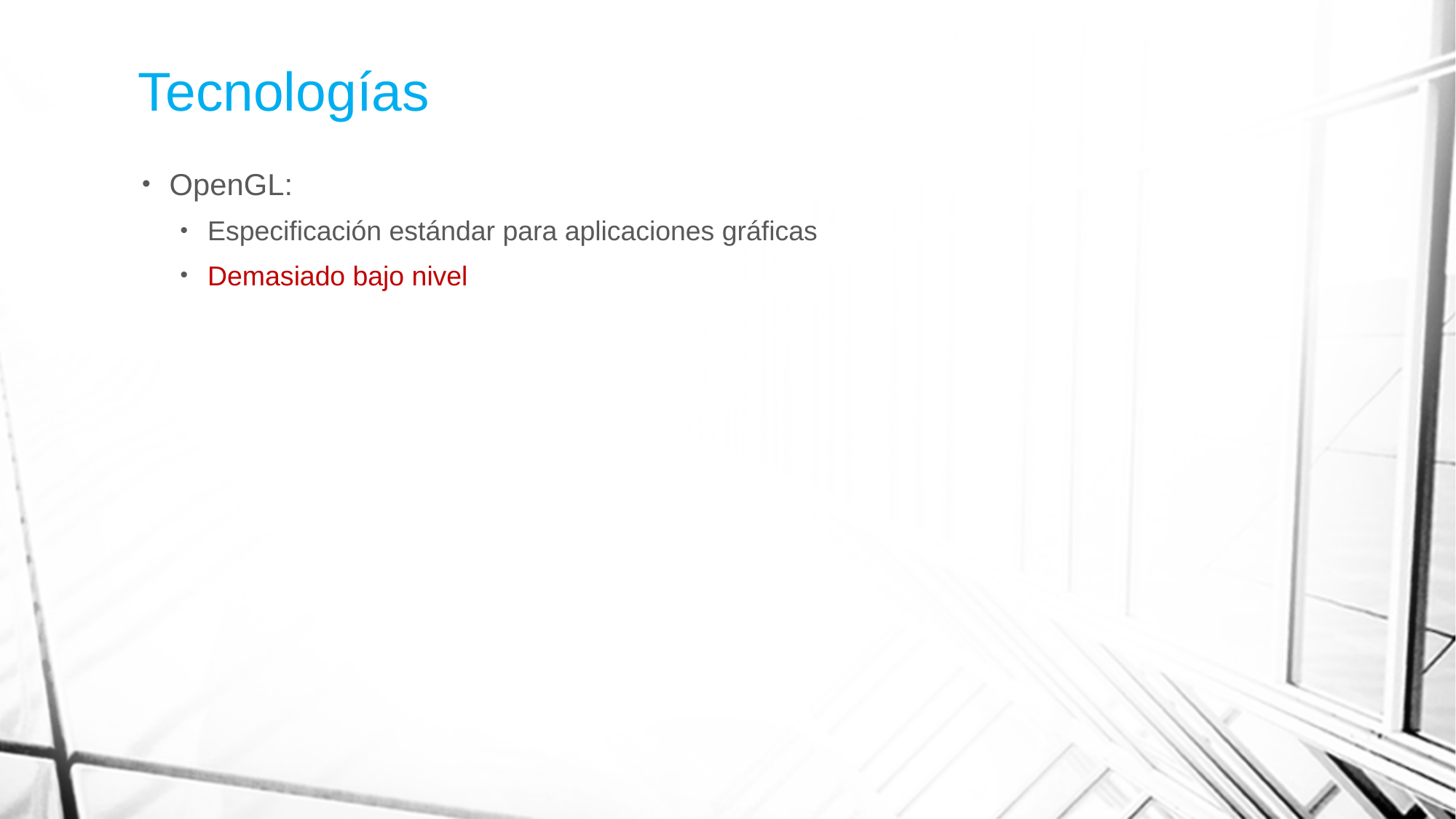

# Tecnologías
OpenGL:
Especificación estándar para aplicaciones gráficas
Demasiado bajo nivel